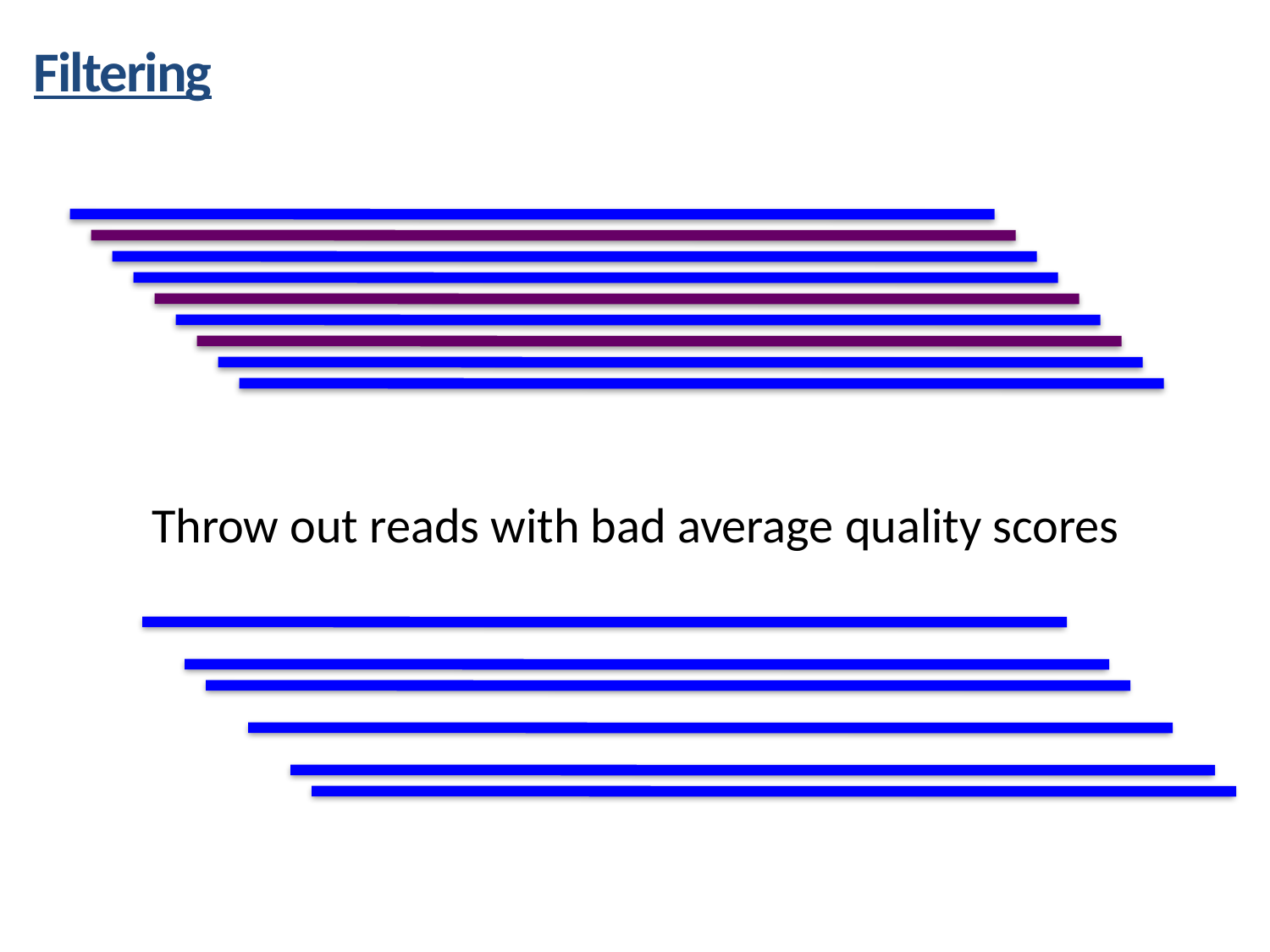

Filtering
Throw out reads with bad average quality scores